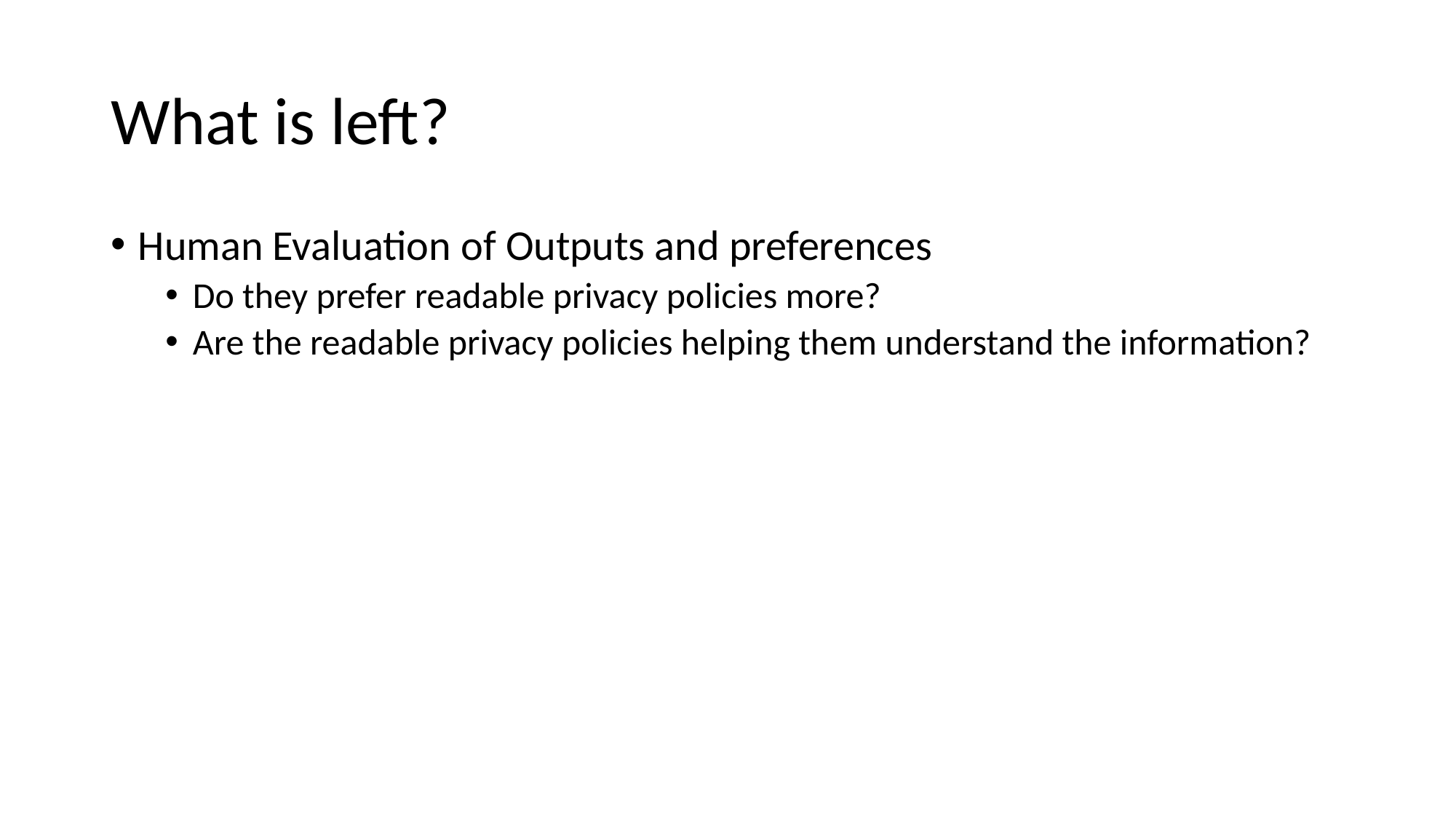

# What is left?
Human Evaluation of Outputs and preferences
Do they prefer readable privacy policies more?
Are the readable privacy policies helping them understand the information?